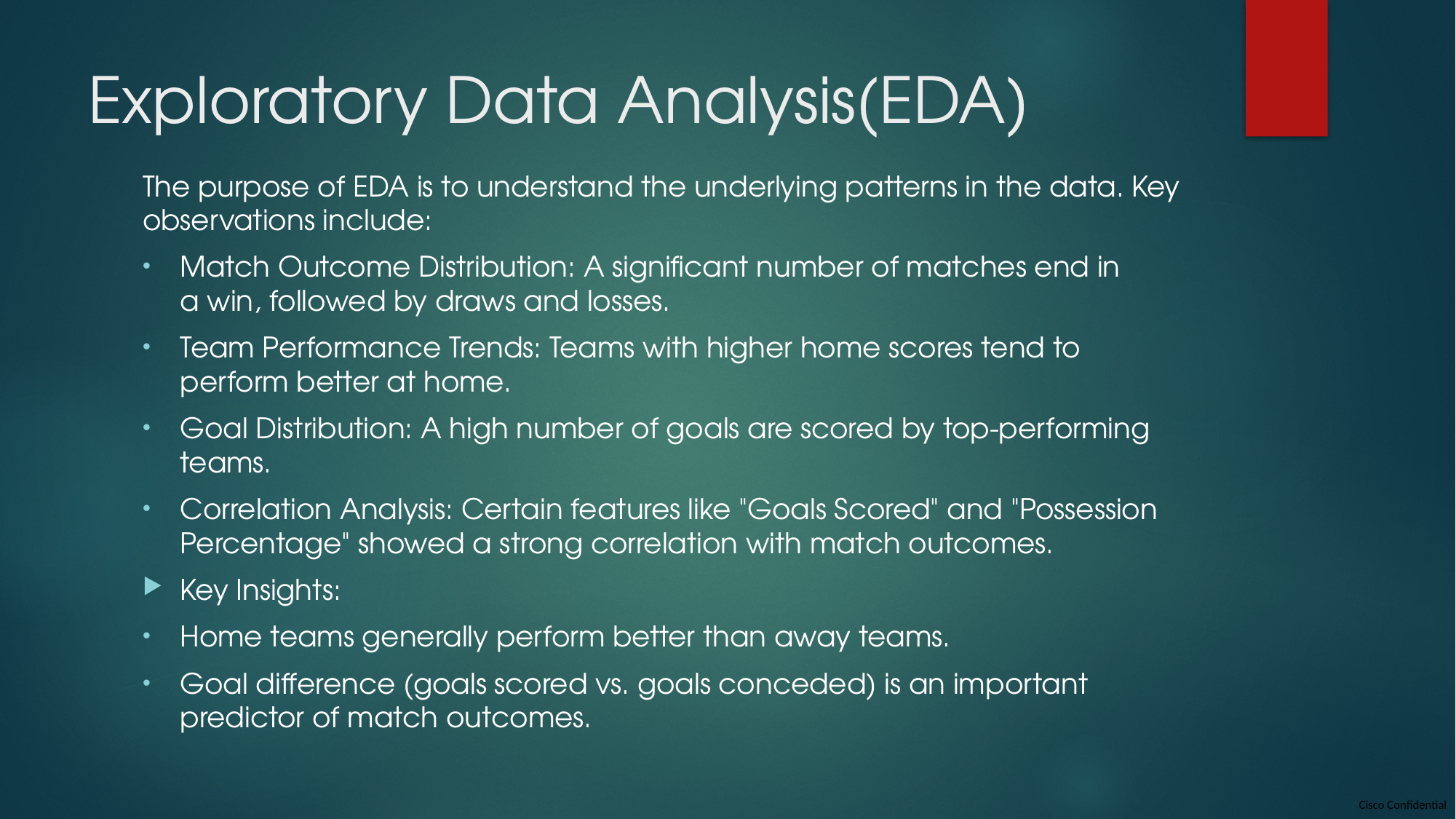

# Exploratory Data Analysis(EDA)
The purpose of EDA is to understand the underlying patterns in the data. Key observations include:
Match Outcome Distribution: A significant number of matches end in a win, followed by draws and losses.
Team Performance Trends: Teams with higher home scores tend to perform better at home.
Goal Distribution: A high number of goals are scored by top-performing teams.
Correlation Analysis: Certain features like "Goals Scored" and "Possession Percentage" showed a strong correlation with match outcomes.
Key Insights:
Home teams generally perform better than away teams.
Goal difference (goals scored vs. goals conceded) is an important predictor of match outcomes.